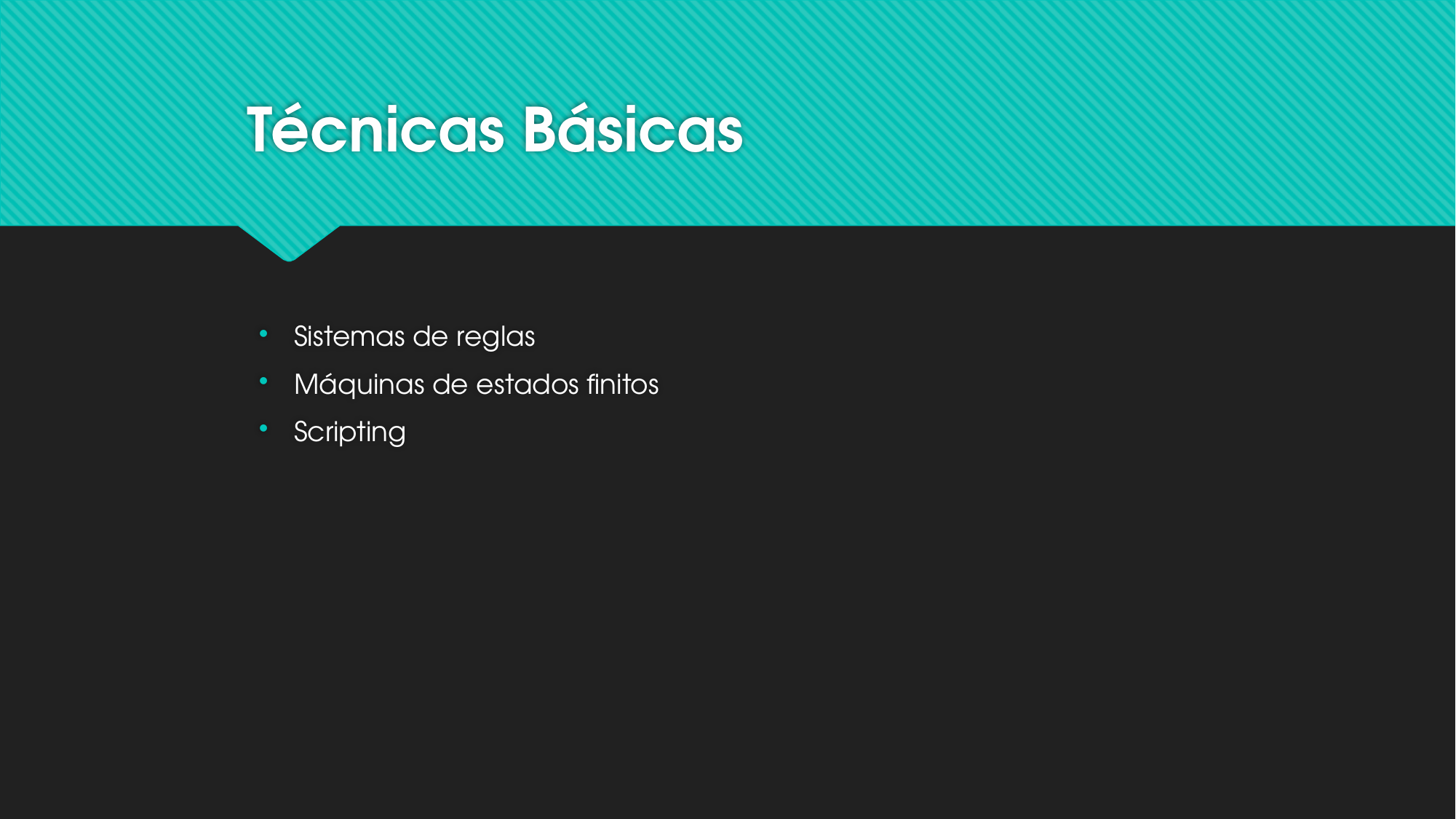

# Técnicas Básicas
Sistemas de reglas
Máquinas de estados finitos
Scripting